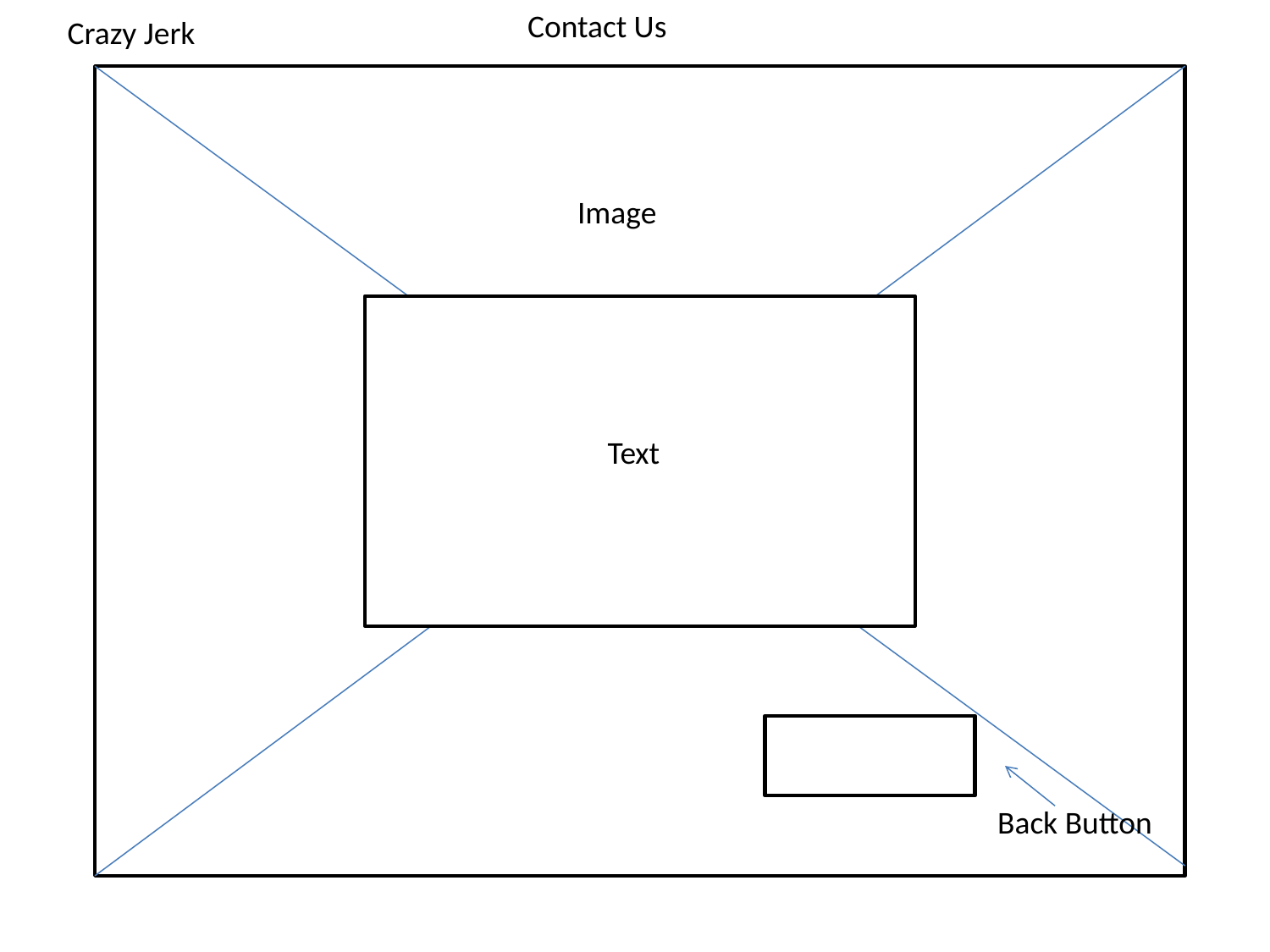

Contact Us
Crazy Jerk

Image

Text

Back Button